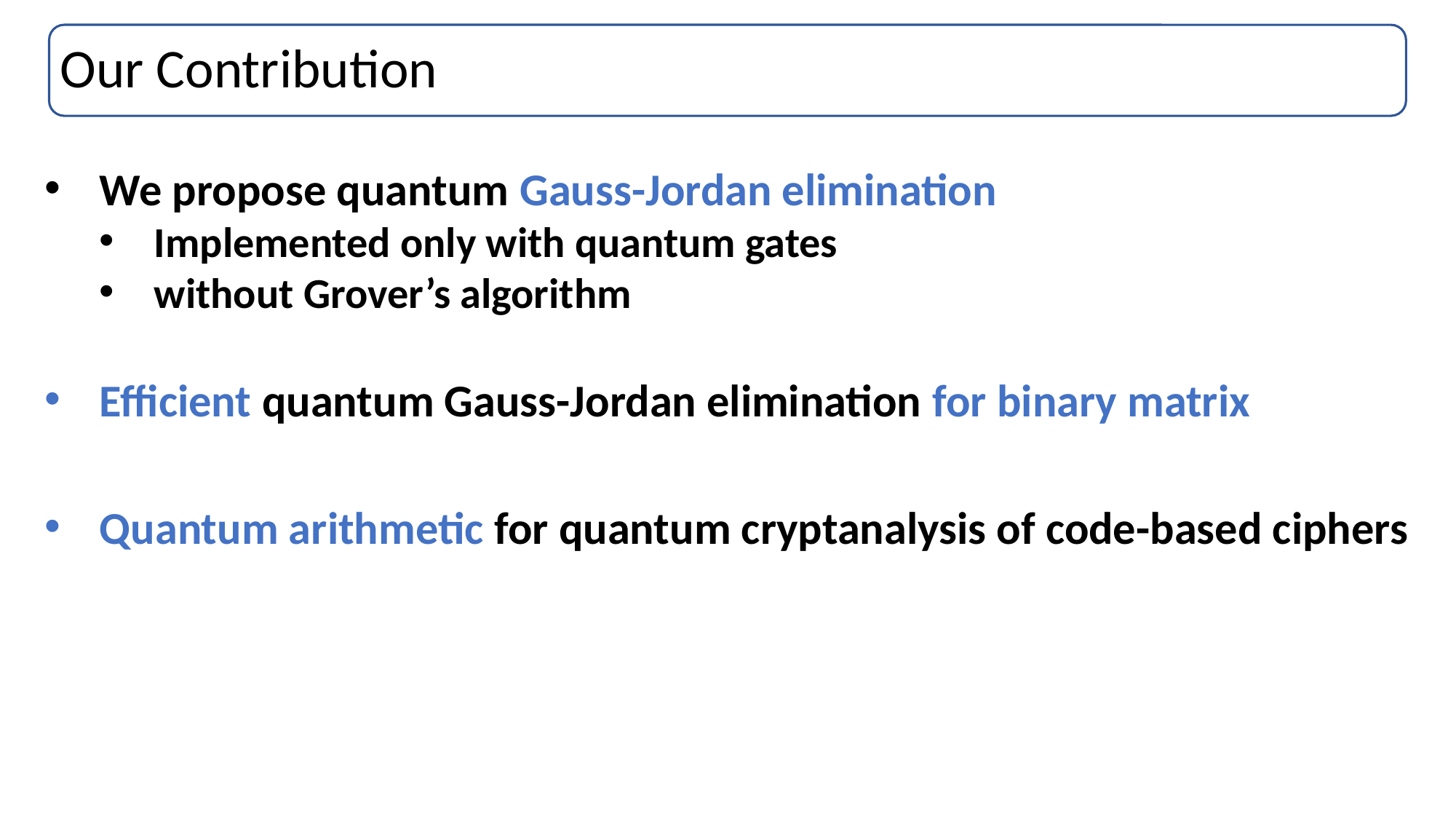

# Our Contribution
We propose quantum Gauss-Jordan elimination
Implemented only with quantum gates
without Grover’s algorithm

Efficient quantum Gauss-Jordan elimination for binary matrix

Quantum arithmetic for quantum cryptanalysis of code-based ciphers